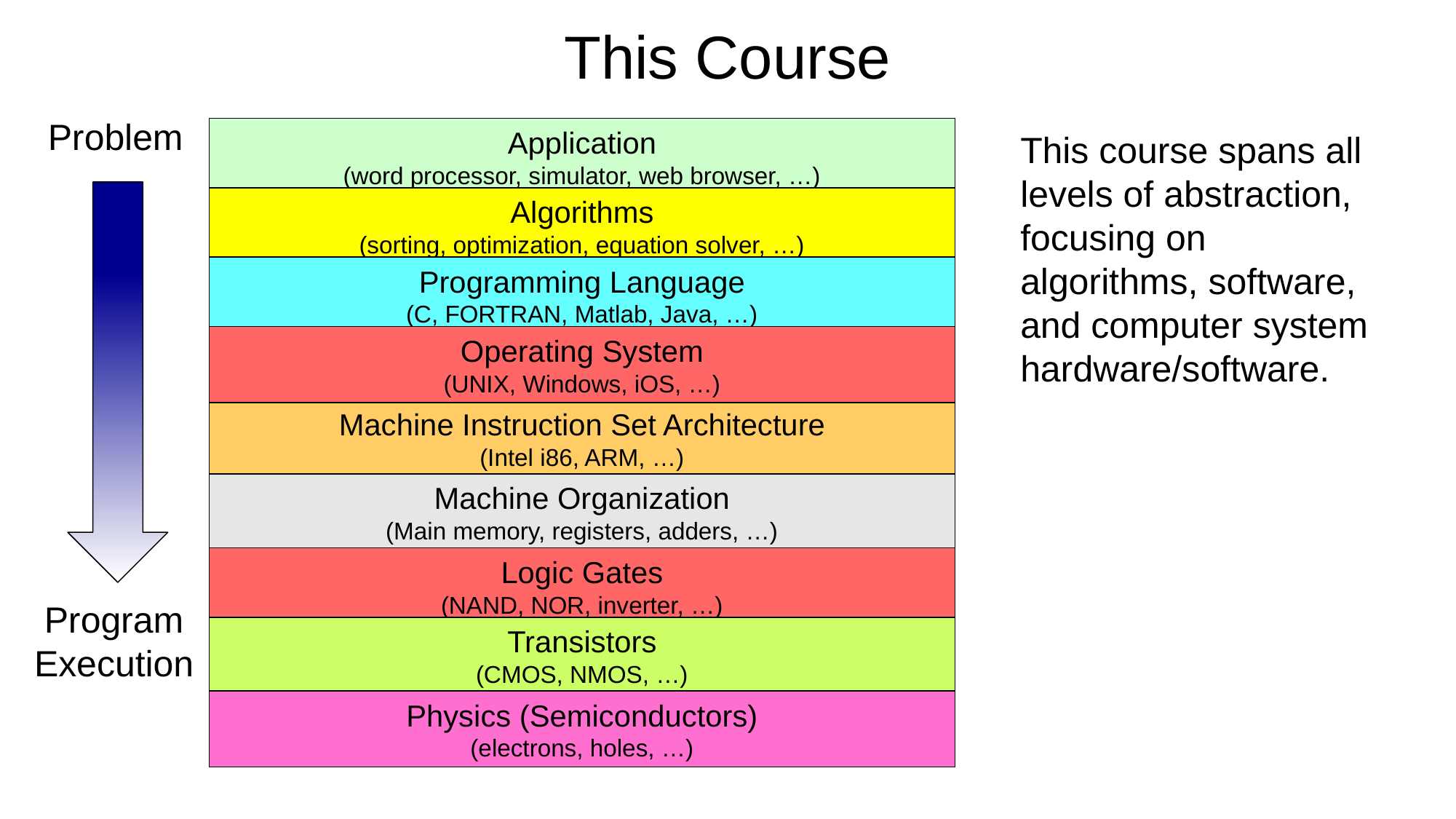

# This Course
Problem
Application
(word processor, simulator, web browser, …)
Algorithms
(sorting, optimization, equation solver, …)
Programming Language
(C, FORTRAN, Matlab, Java, …)
Operating System
(UNIX, Windows, iOS, …)
Machine Instruction Set Architecture
(Intel i86, ARM, …)
Machine Organization
(Main memory, registers, adders, …)
Logic Gates
(NAND, NOR, inverter, …)
Transistors
(CMOS, NMOS, …)
Physics (Semiconductors)
(electrons, holes, …)
This course spans all levels of abstraction, focusing on algorithms, software, and computer system hardware/software.

Program
Execution